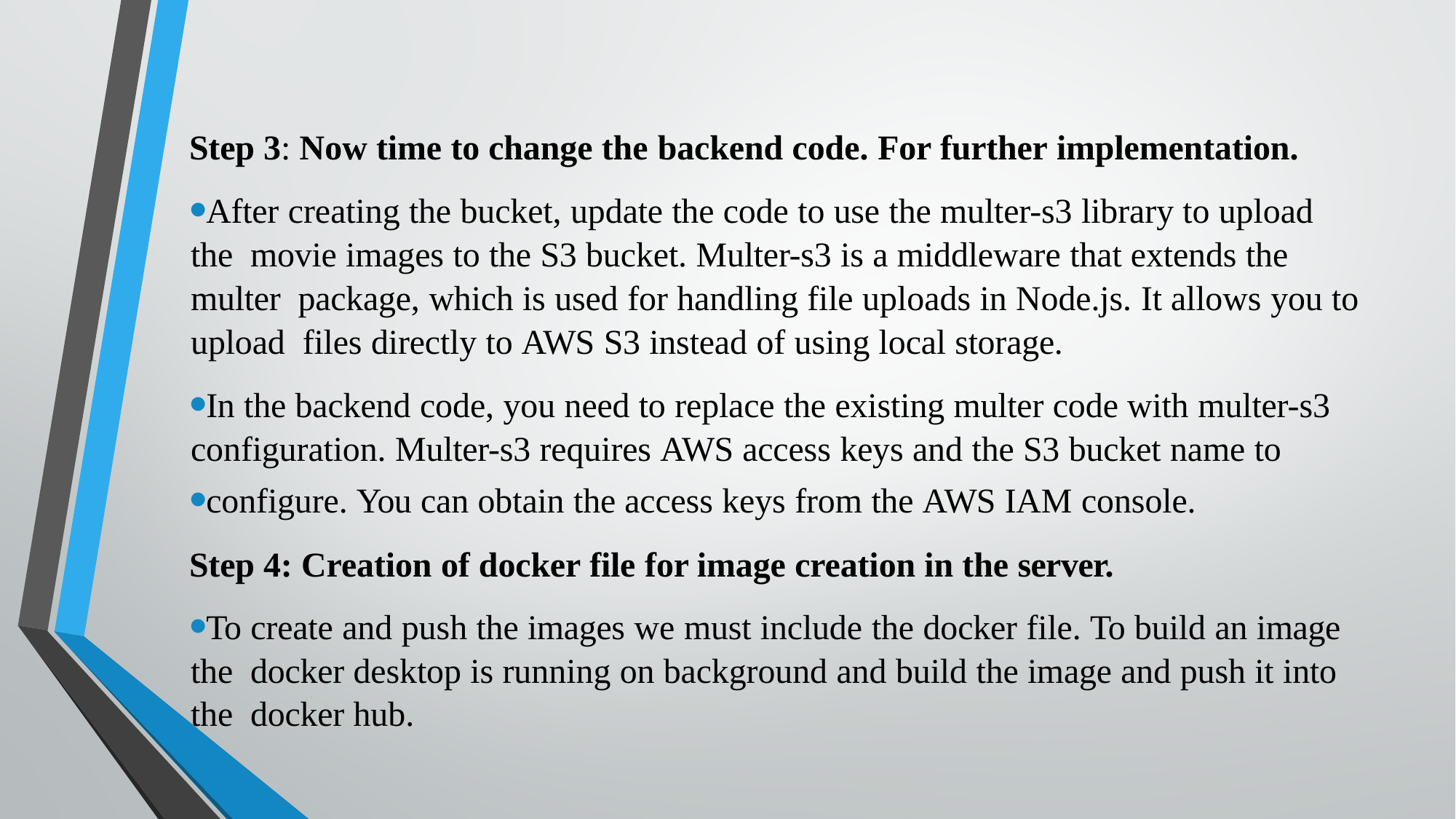

Step 3: Now time to change the backend code. For further implementation.
After creating the bucket, update the code to use the multer-s3 library to upload the  movie images to the S3 bucket. Multer-s3 is a middleware that extends the multer  package, which is used for handling file uploads in Node.js. It allows you to upload  files directly to AWS S3 instead of using local storage.
In the backend code, you need to replace the existing multer code with multer-s3  configuration. Multer-s3 requires AWS access keys and the S3 bucket name to
configure. You can obtain the access keys from the AWS IAM console.
Step 4: Creation of docker file for image creation in the server.
To create and push the images we must include the docker file. To build an image the  docker desktop is running on background and build the image and push it into the  docker hub.